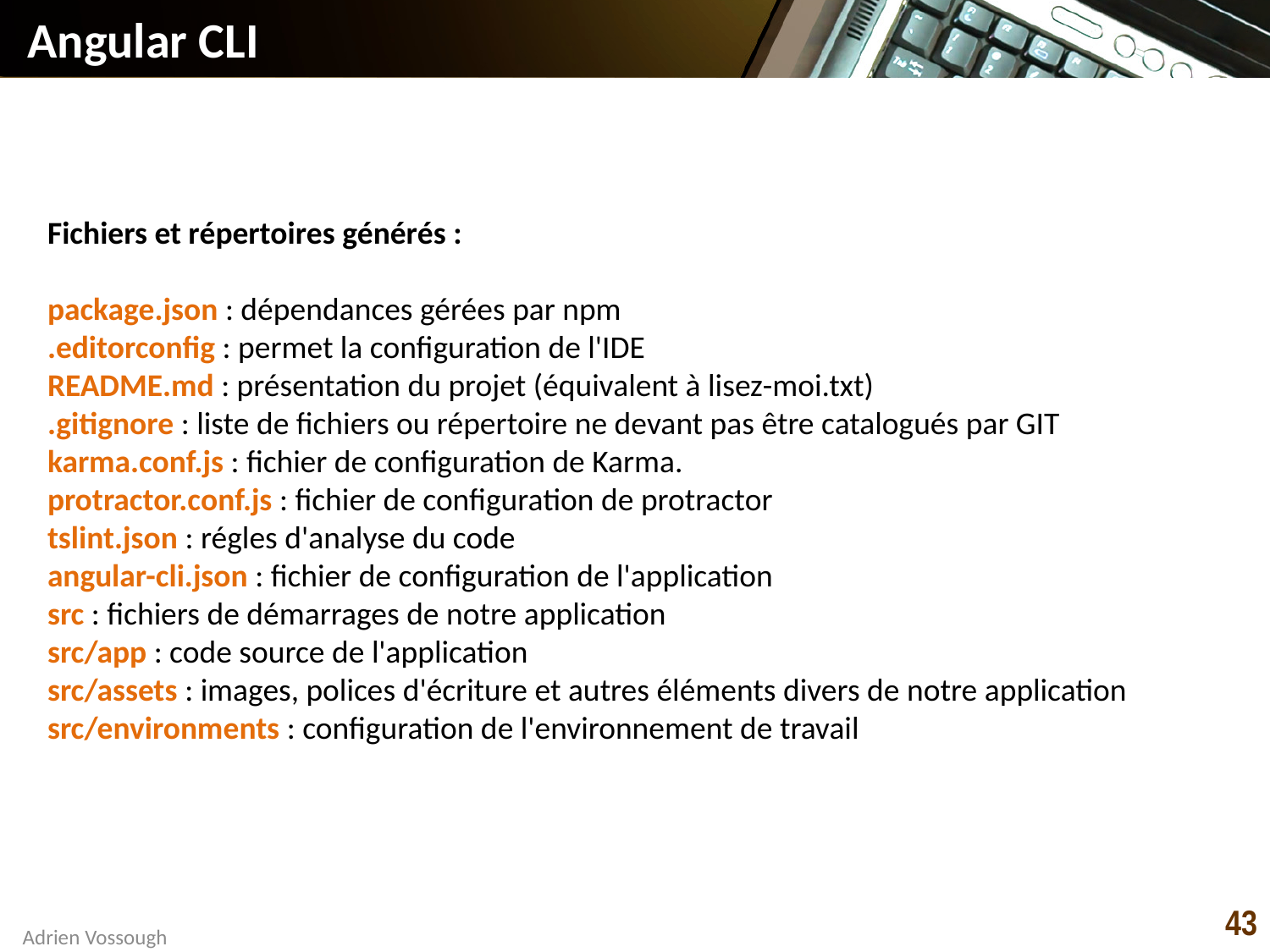

# Angular CLI
Fichiers et répertoires générés :

package.json : dépendances gérées par npm
.editorconfig : permet la configuration de l'IDE
README.md : présentation du projet (équivalent à lisez-moi.txt)
.gitignore : liste de fichiers ou répertoire ne devant pas être catalogués par GIT
karma.conf.js : fichier de configuration de Karma.
protractor.conf.js : fichier de configuration de protractor
tslint.json : régles d'analyse du code
angular-cli.json : fichier de configuration de l'application
src : fichiers de démarrages de notre application
src/app : code source de l'application
src/assets : images, polices d'écriture et autres éléments divers de notre application
src/environments : configuration de l'environnement de travail
43
Adrien Vossough